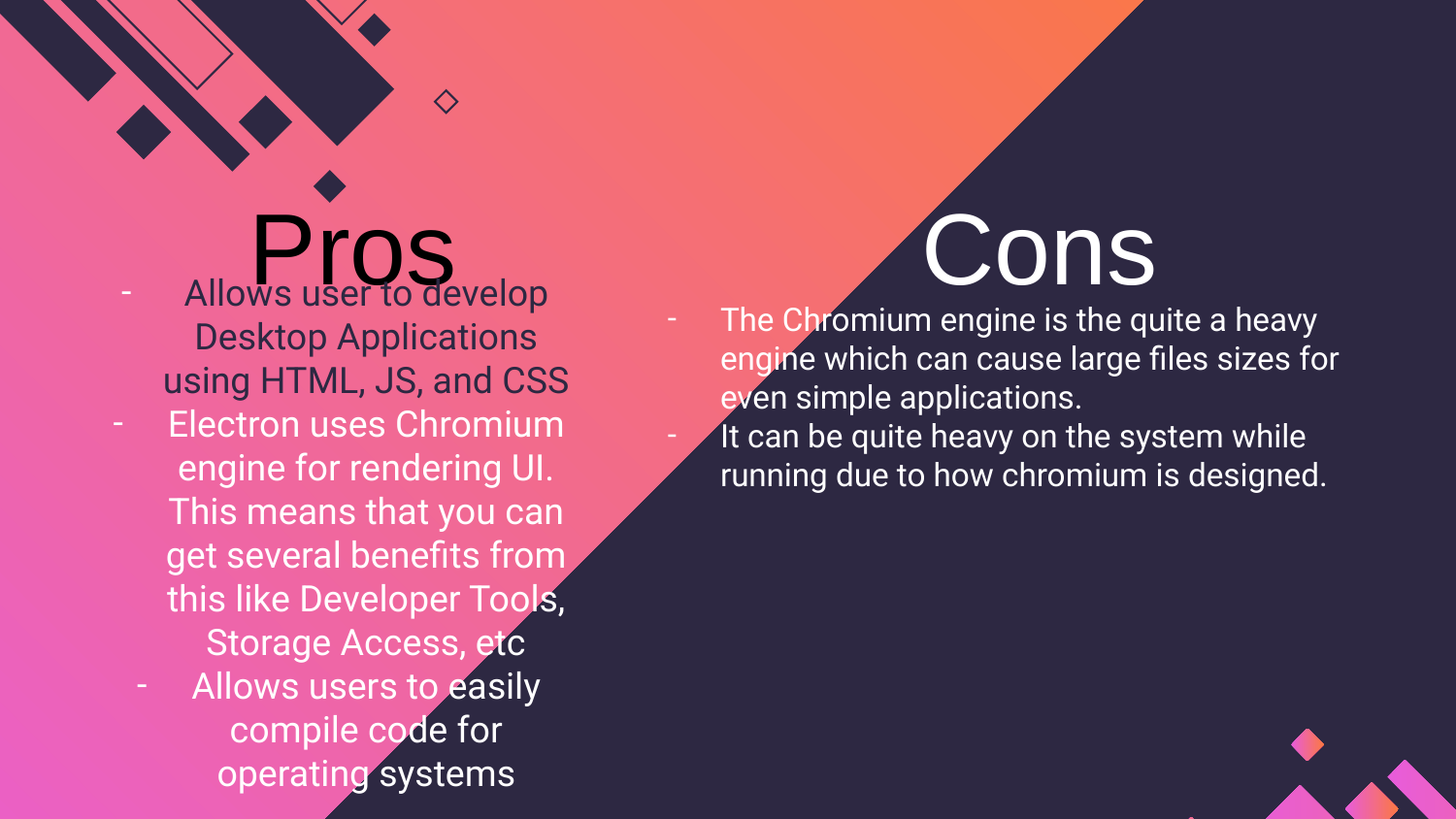

Pros
# Cons
Allows user to develop Desktop Applications using HTML, JS, and CSS
Electron uses Chromium engine for rendering UI. This means that you can get several benefits from this like Developer Tools, Storage Access, etc
Allows users to easily compile code for operating systems
The Chromium engine is the quite a heavy engine which can cause large files sizes for even simple applications.
It can be quite heavy on the system while running due to how chromium is designed.